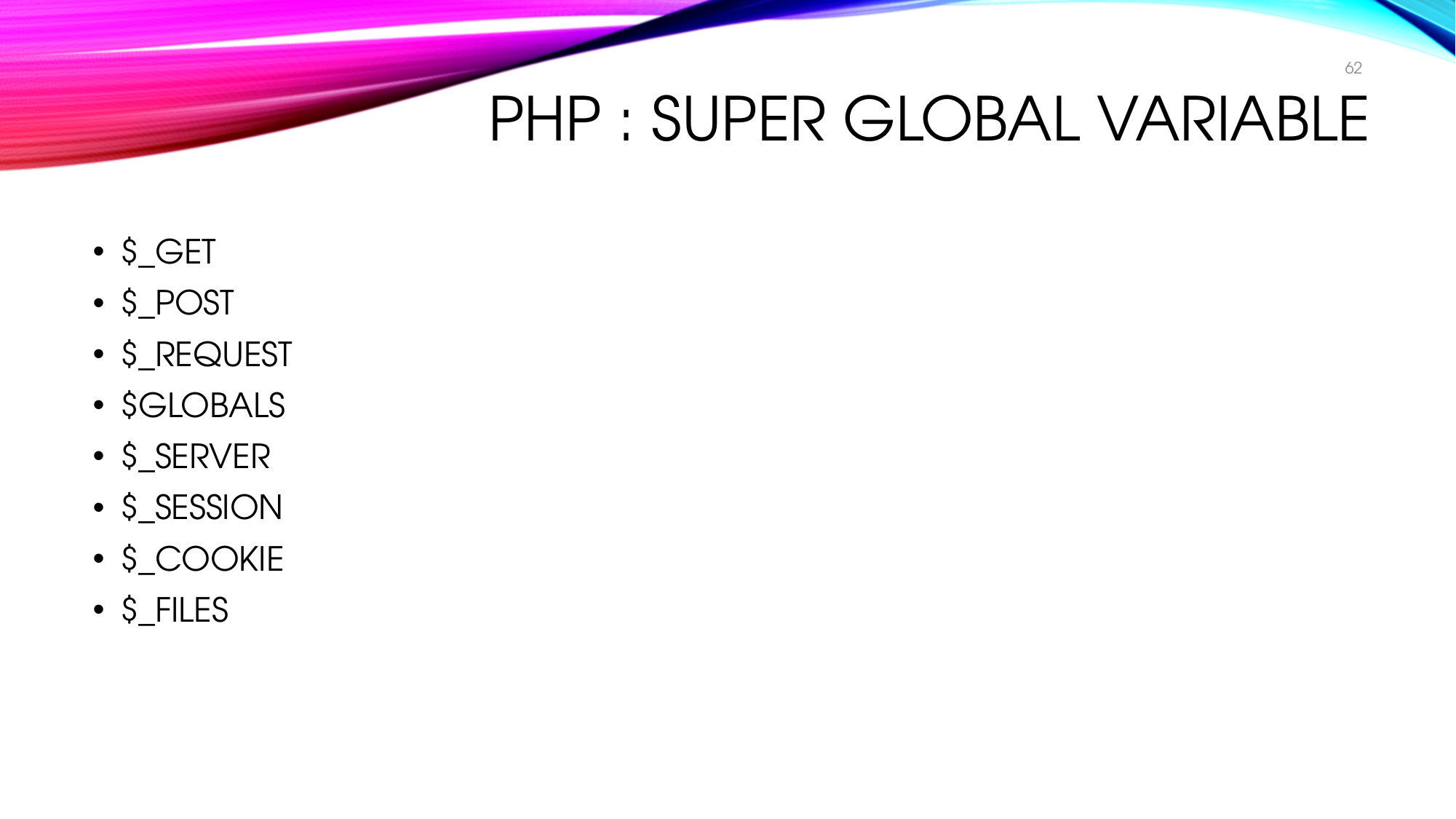

62
# PHP : super global variable

$_GET
$_POST
$_REQUEST
$GLOBALS
$_SERVER
$_SESSION
$_COOKIE
$_FILES